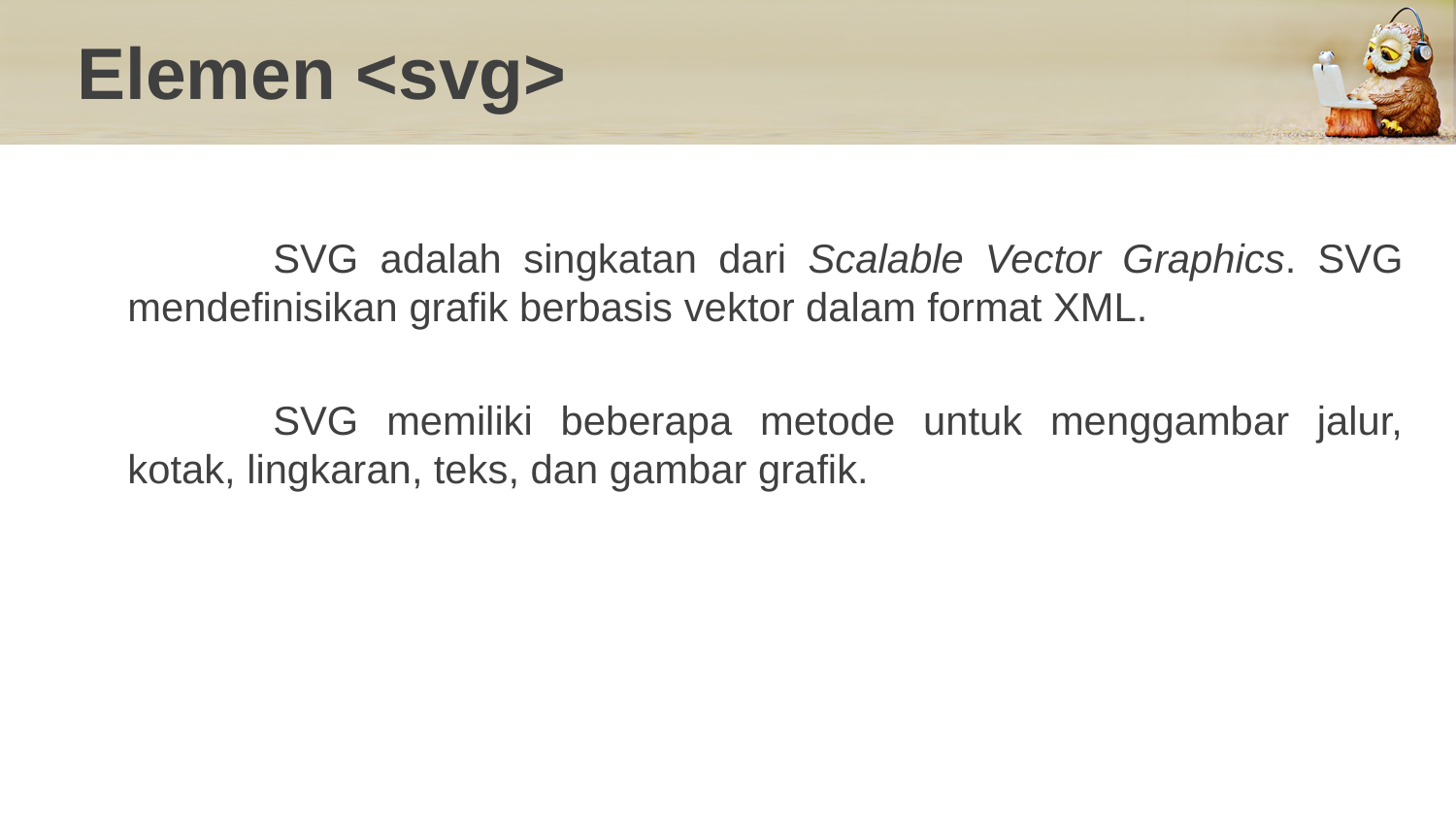

# Elemen <svg>
	SVG adalah singkatan dari Scalable Vector Graphics. SVG mendefinisikan grafik berbasis vektor dalam format XML.

	SVG memiliki beberapa metode untuk menggambar jalur, kotak, lingkaran, teks, dan gambar grafik.